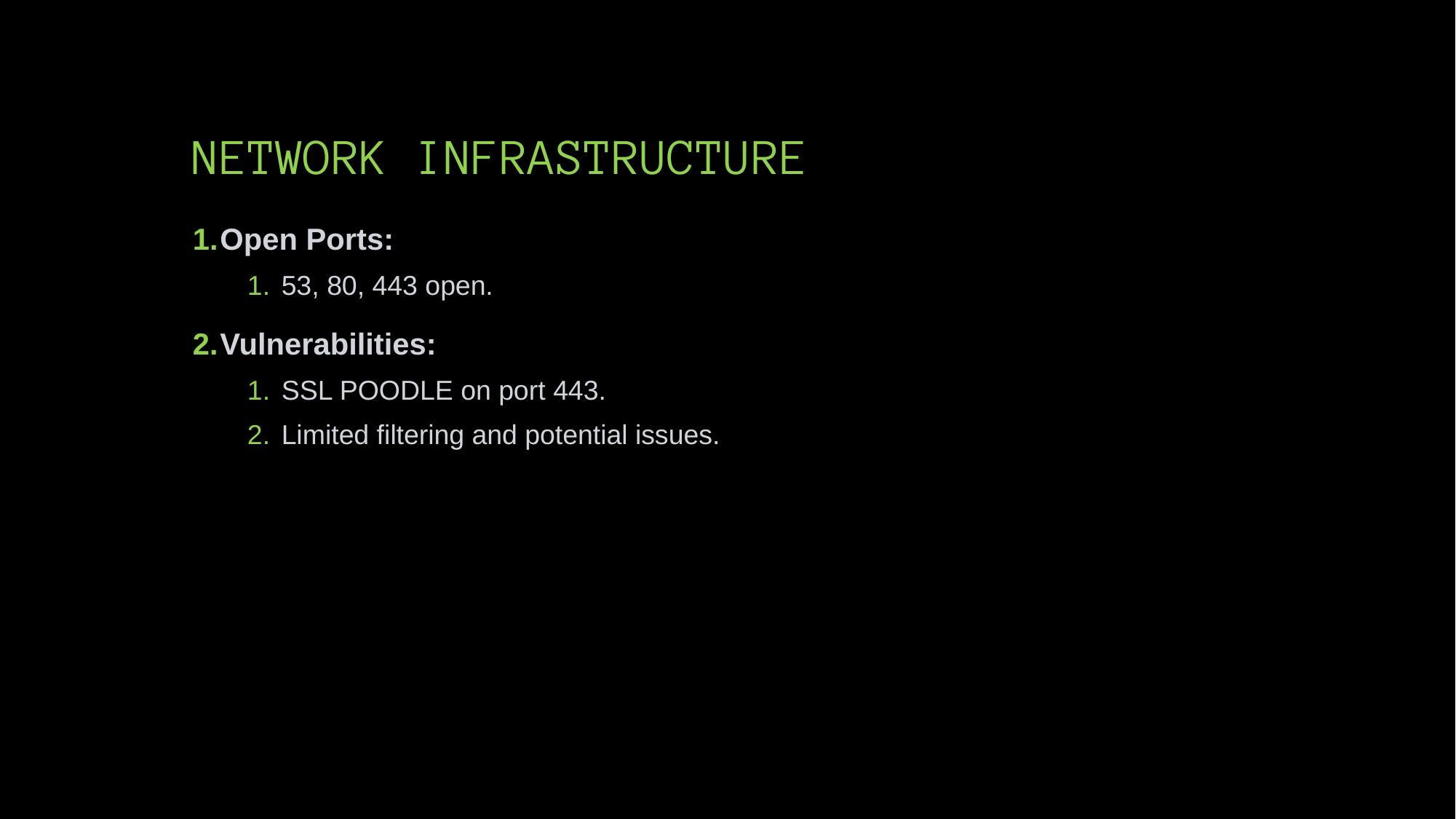

# NETWORK INFRASTRUCTURE
Open Ports:
53, 80, 443 open.
Vulnerabilities:
SSL POODLE on port 443.
Limited filtering and potential issues.